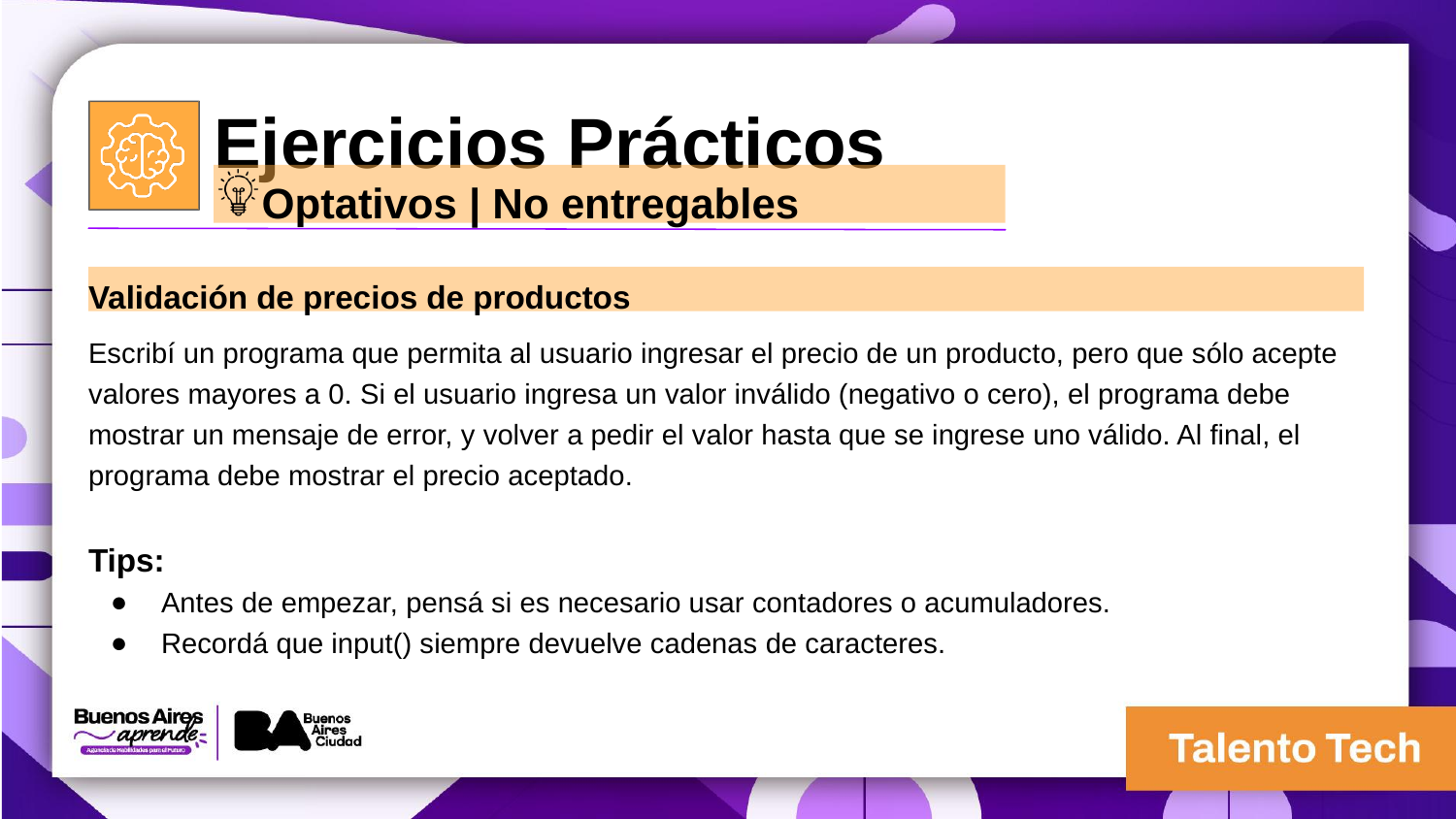

Ejercicios Prácticos

Optativos | No entregables

Validación de precios de productos
Escribí un programa que permita al usuario ingresar el precio de un producto, pero que sólo acepte valores mayores a 0. Si el usuario ingresa un valor inválido (negativo o cero), el programa debe mostrar un mensaje de error, y volver a pedir el valor hasta que se ingrese uno válido. Al final, el programa debe mostrar el precio aceptado.

Tips:
Antes de empezar, pensá si es necesario usar contadores o acumuladores.
Recordá que input() siempre devuelve cadenas de caracteres.